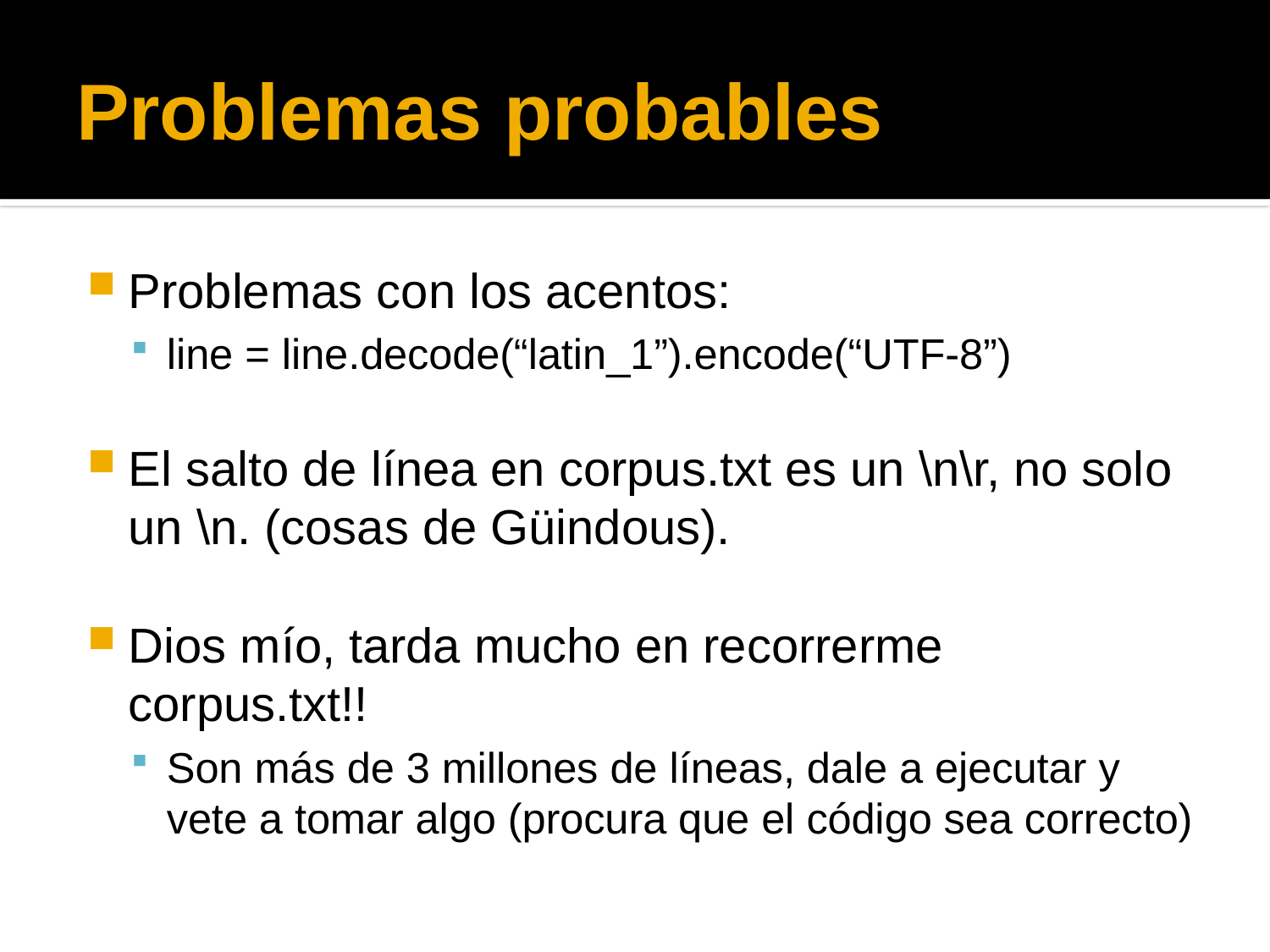

# Problemas probables
Problemas con los acentos:
line = line.decode(“latin_1”).encode(“UTF-8”)

El salto de línea en corpus.txt es un \n\r, no solo un \n. (cosas de Güindous).

Dios mío, tarda mucho en recorrerme corpus.txt!!
Son más de 3 millones de líneas, dale a ejecutar y vete a tomar algo (procura que el código sea correcto)